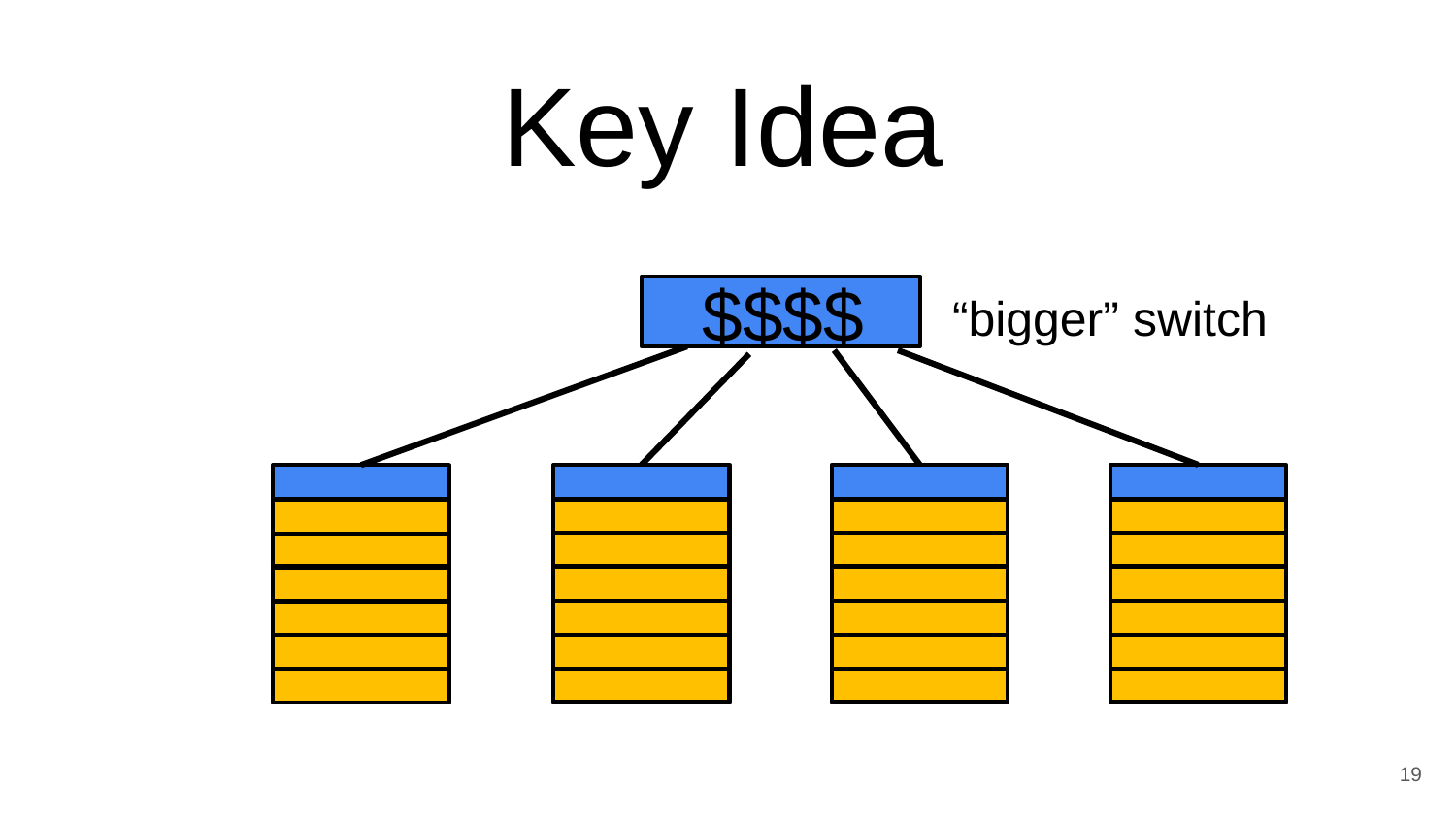

# Key Idea
$$$$

“bigger” switch

19